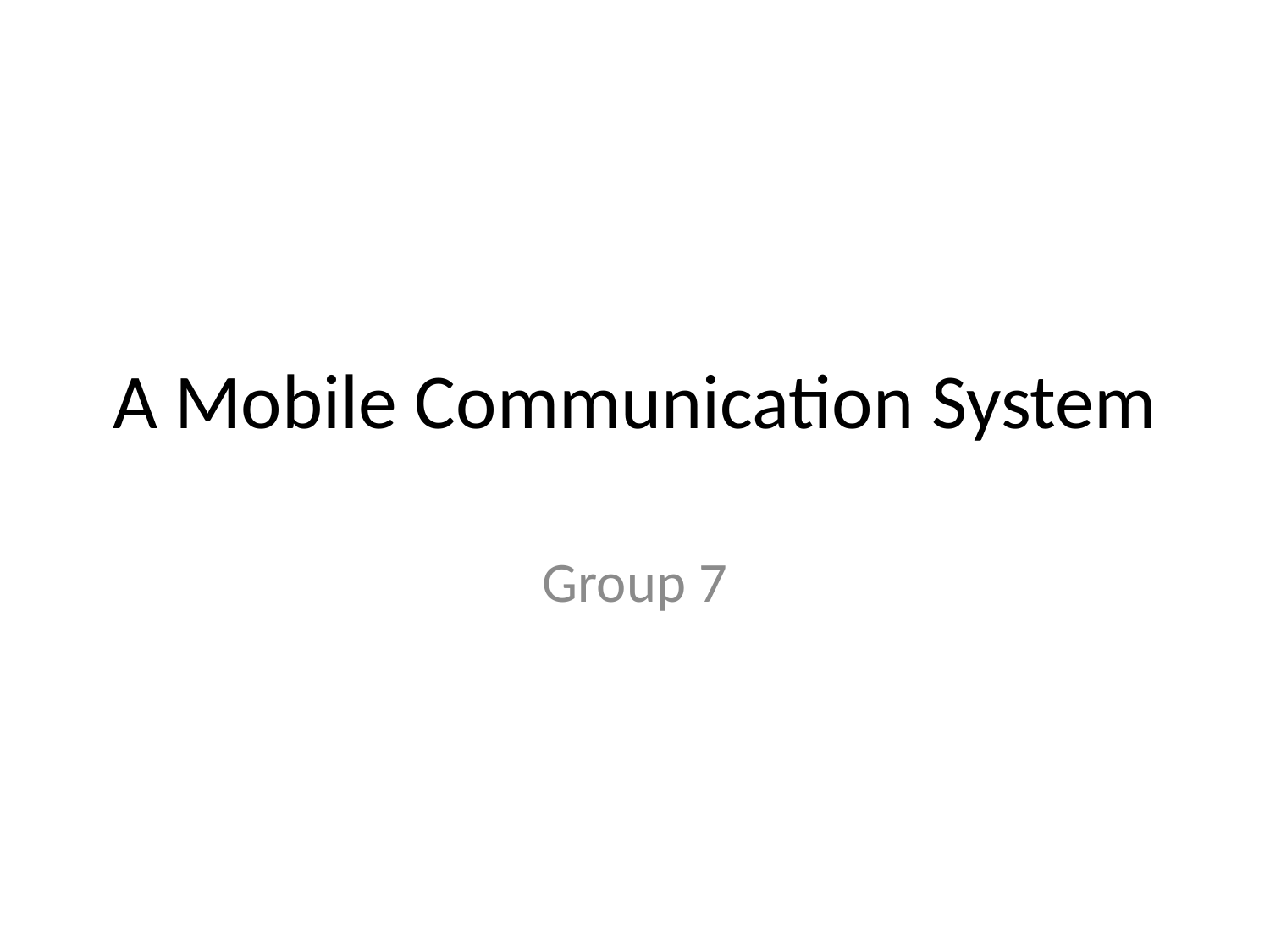

# A Mobile Communication System
Group 7